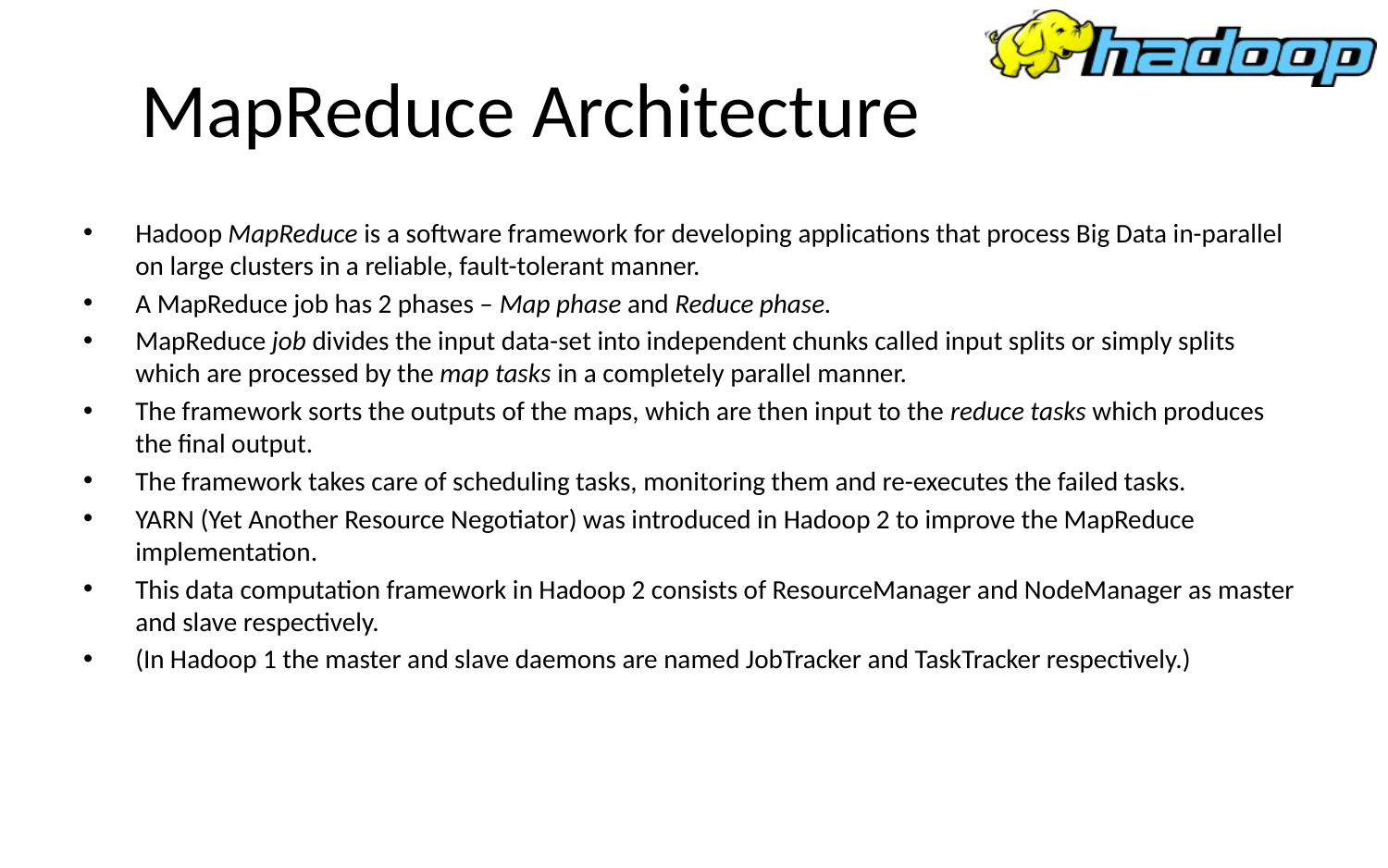

# MapReduce Architecture
Hadoop MapReduce is a software framework for developing applications that process Big Data in-parallel on large clusters in a reliable, fault-tolerant manner.
A MapReduce job has 2 phases – Map phase and Reduce phase.
MapReduce job divides the input data-set into independent chunks called input splits or simply splits  which are processed by the map tasks in a completely parallel manner.
The framework sorts the outputs of the maps, which are then input to the reduce tasks which produces the final output.
The framework takes care of scheduling tasks, monitoring them and re-executes the failed tasks.
YARN (Yet Another Resource Negotiator) was introduced in Hadoop 2 to improve the MapReduce implementation.
This data computation framework in Hadoop 2 consists of ResourceManager and NodeManager as master and slave respectively.
(In Hadoop 1 the master and slave daemons are named JobTracker and TaskTracker respectively.)